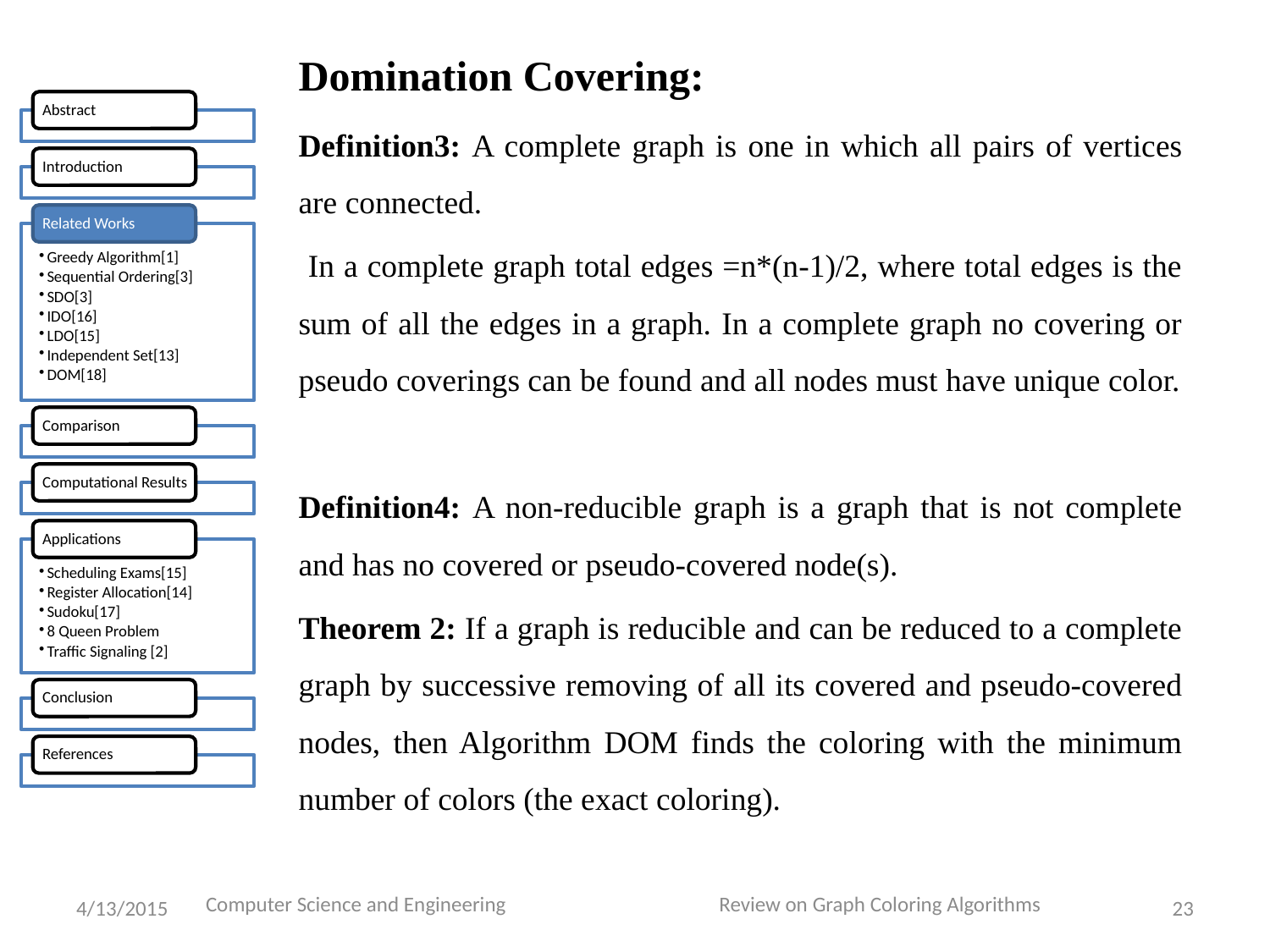

Domination Covering:
Definition3: A complete graph is one in which all pairs of vertices are connected.
 In a complete graph total edges =n*(n-1)/2, where total edges is the sum of all the edges in a graph. In a complete graph no covering or pseudo coverings can be found and all nodes must have unique color.

Definition4: A non-reducible graph is a graph that is not complete and has no covered or pseudo-covered node(s).
Theorem 2: If a graph is reducible and can be reduced to a complete graph by successive removing of all its covered and pseudo-covered nodes, then Algorithm DOM finds the coloring with the minimum number of colors (the exact coloring).

Abstract
Introduction
Greedy Algorithm[1]
Sequential Ordering[3]
SDO[3]
IDO[16]
LDO[15]
Independent Set[13]
DOM[18]
Related Works
Comparison
Computational Results
Scheduling Exams[15]
Register Allocation[14]
Sudoku[17]
8 Queen Problem
Traffic Signaling [2]
Applications
Conclusion
References
Computer Science and Engineering                                            Review on Graph Coloring Algorithms
4/13/2015
23